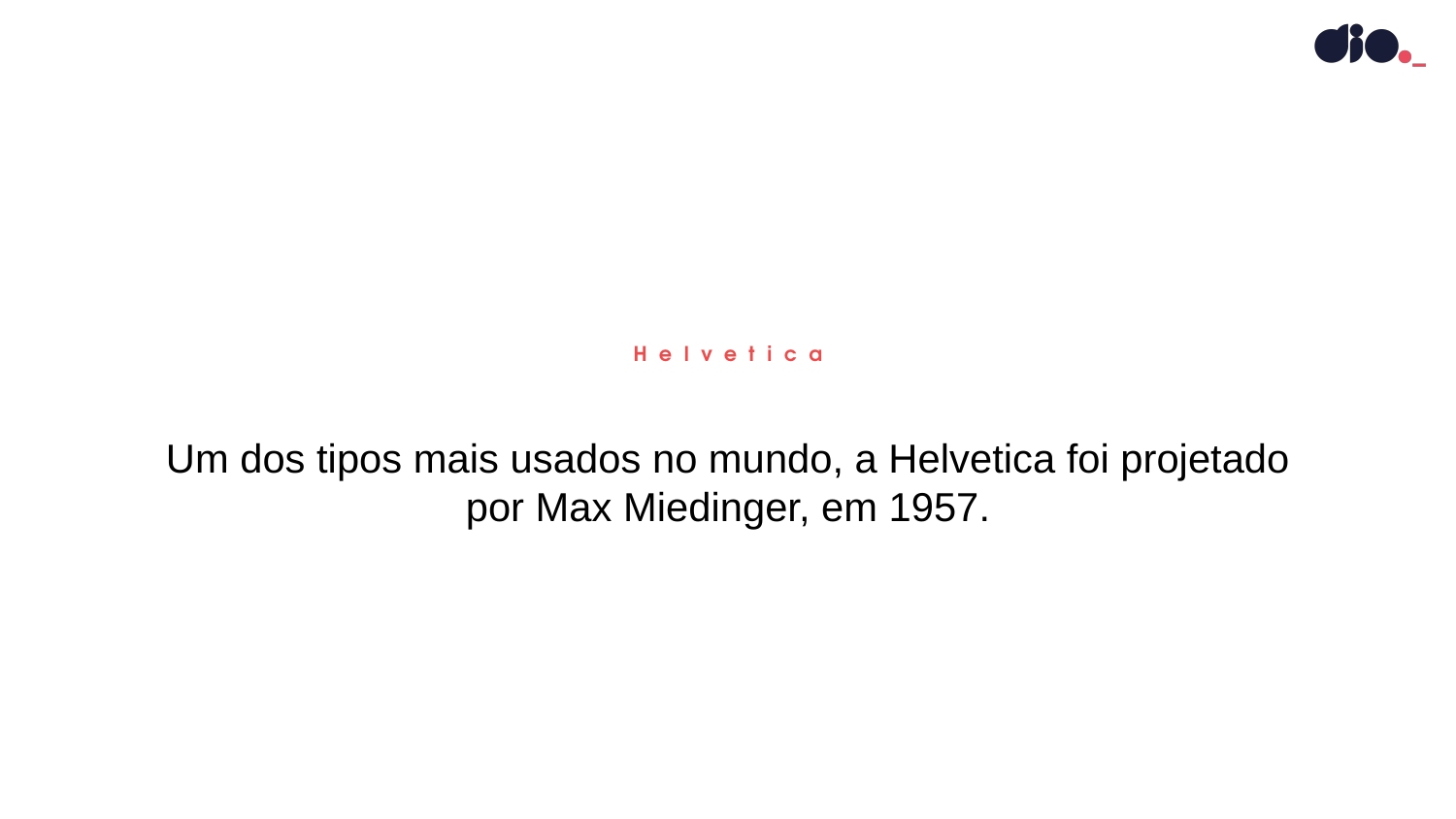

Helvetica
Um dos tipos mais usados no mundo, a Helvetica foi projetado por Max Miedinger, em 1957.